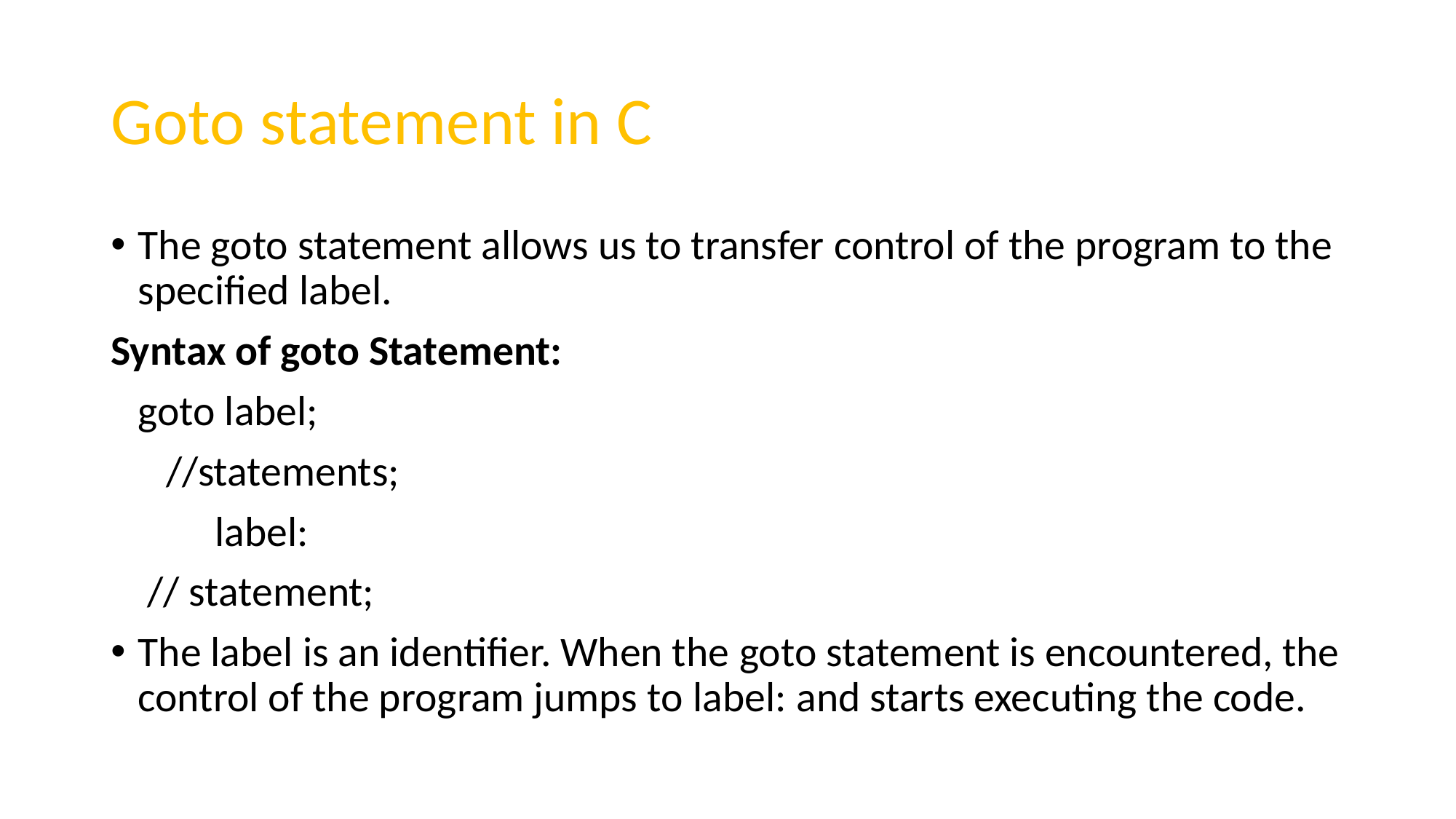

# Goto statement in C
The goto statement allows us to transfer control of the program to the specified label.
Syntax of goto Statement:
		goto label;
 		   //statements;
           label:
		 // statement;
The label is an identifier. When the goto statement is encountered, the control of the program jumps to label: and starts executing the code.